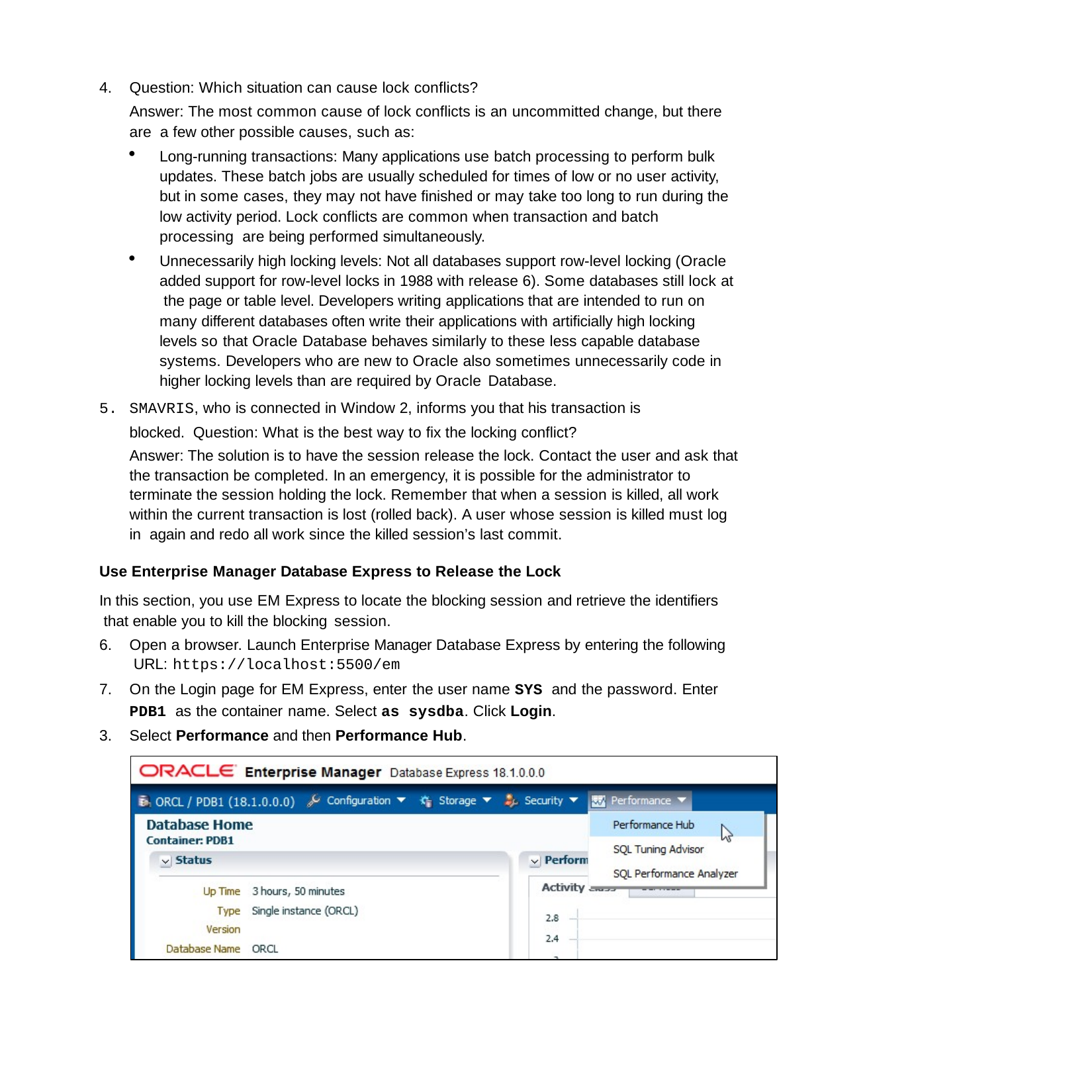

Question: Which situation can cause lock conflicts?
Answer: The most common cause of lock conflicts is an uncommitted change, but there are  a few other possible causes, such as:
Long-running transactions: Many applications use batch processing to perform bulk  updates. These batch jobs are usually scheduled for times of low or no user activity,  but in some cases, they may not have finished or may take too long to run during the  low activity period. Lock conflicts are common when transaction and batch processing  are being performed simultaneously.
Unnecessarily high locking levels: Not all databases support row-level locking (Oracle  added support for row-level locks in 1988 with release 6). Some databases still lock at  the page or table level. Developers writing applications that are intended to run on  many different databases often write their applications with artificially high locking  levels so that Oracle Database behaves similarly to these less capable database  systems. Developers who are new to Oracle also sometimes unnecessarily code in  higher locking levels than are required by Oracle Database.
SMAVRIS, who is connected in Window 2, informs you that his transaction is blocked.  Question: What is the best way to fix the locking conflict?
Answer: The solution is to have the session release the lock. Contact the user and ask that  the transaction be completed. In an emergency, it is possible for the administrator to  terminate the session holding the lock. Remember that when a session is killed, all work  within the current transaction is lost (rolled back). A user whose session is killed must log in  again and redo all work since the killed session’s last commit.

Use Enterprise Manager Database Express to Release the Lock
In this section, you use EM Express to locate the blocking session and retrieve the identifiers  that enable you to kill the blocking session.
Open a browser. Launch Enterprise Manager Database Express by entering the following  URL: https://localhost:5500/em
On the Login page for EM Express, enter the user name SYS and the password. Enter
PDB1 as the container name. Select as sysdba. Click Login.
Select Performance and then Performance Hub.